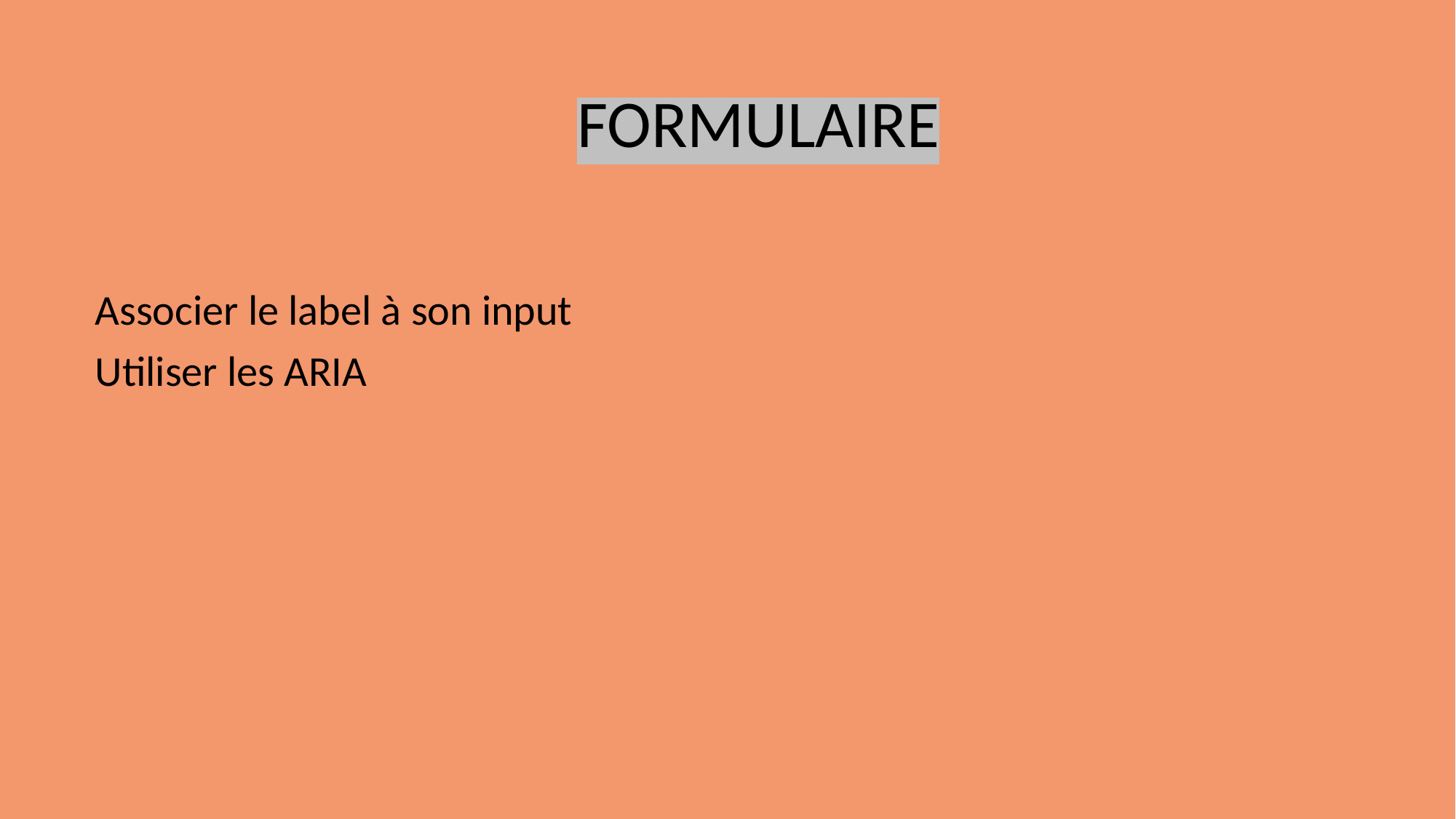

# FORMULAIRE
Associer le label à son input
Utiliser les ARIA